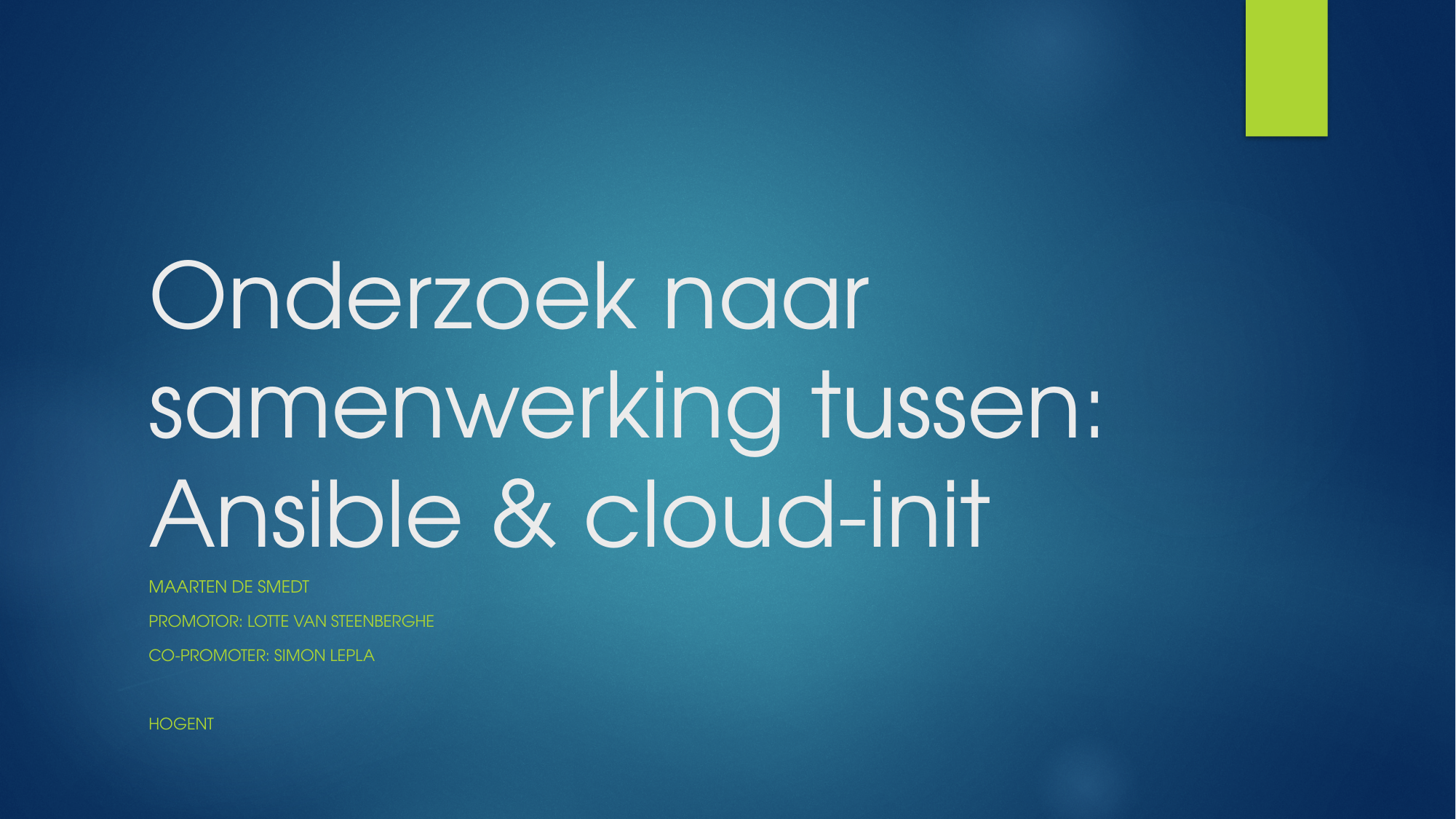

# Onderzoek naar samenwerking tussen: Ansible & cloud-init
Maarten De Smedt
Promotor: Lotte Van Steenberghe
Co-Promoter: Simon Lepla

HoGent